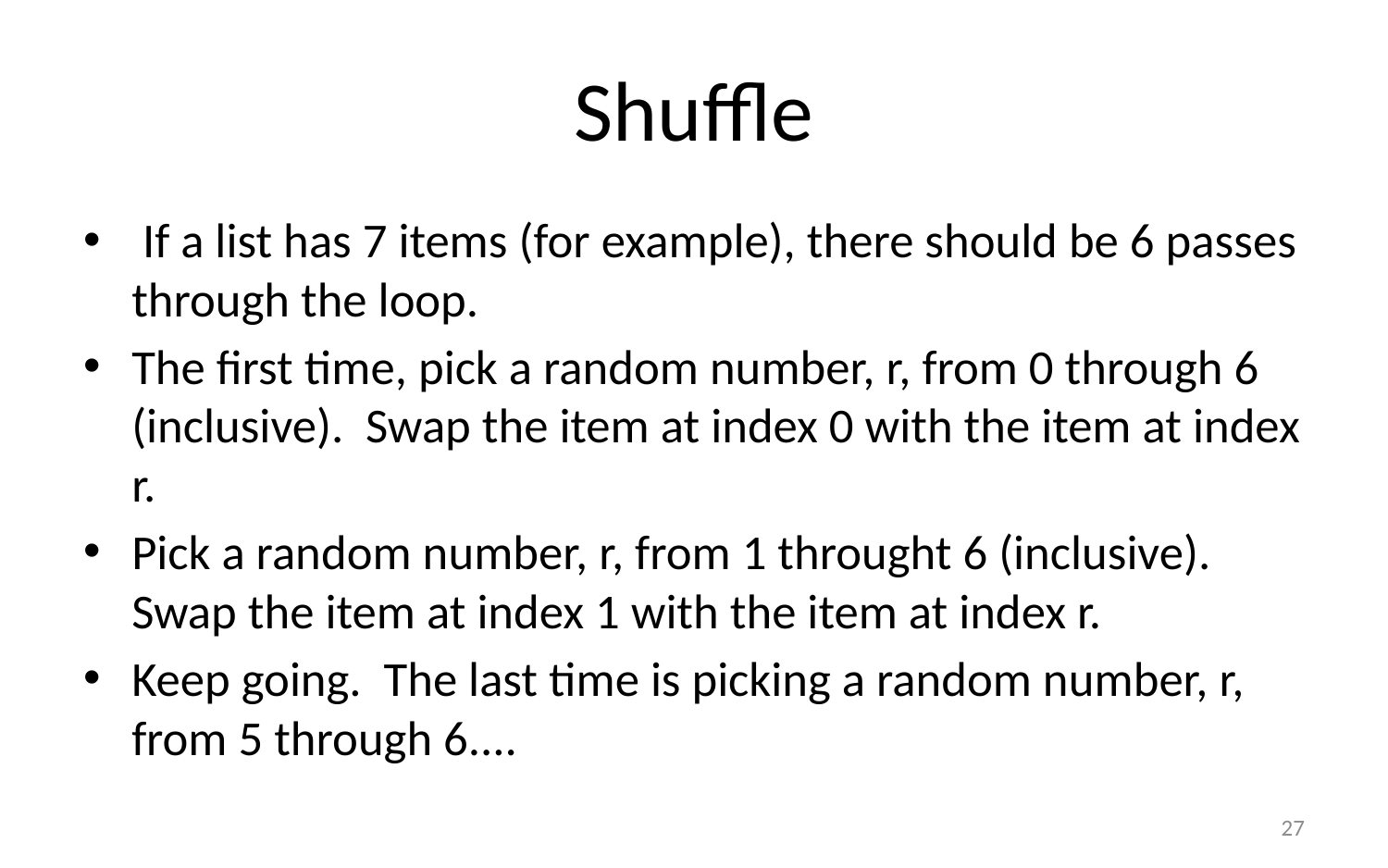

# Shuffle
 If a list has 7 items (for example), there should be 6 passes through the loop.
The first time, pick a random number, r, from 0 through 6 (inclusive).  Swap the item at index 0 with the item at index r.
Pick a random number, r, from 1 throught 6 (inclusive).  Swap the item at index 1 with the item at index r.
Keep going.  The last time is picking a random number, r, from 5 through 6....

27